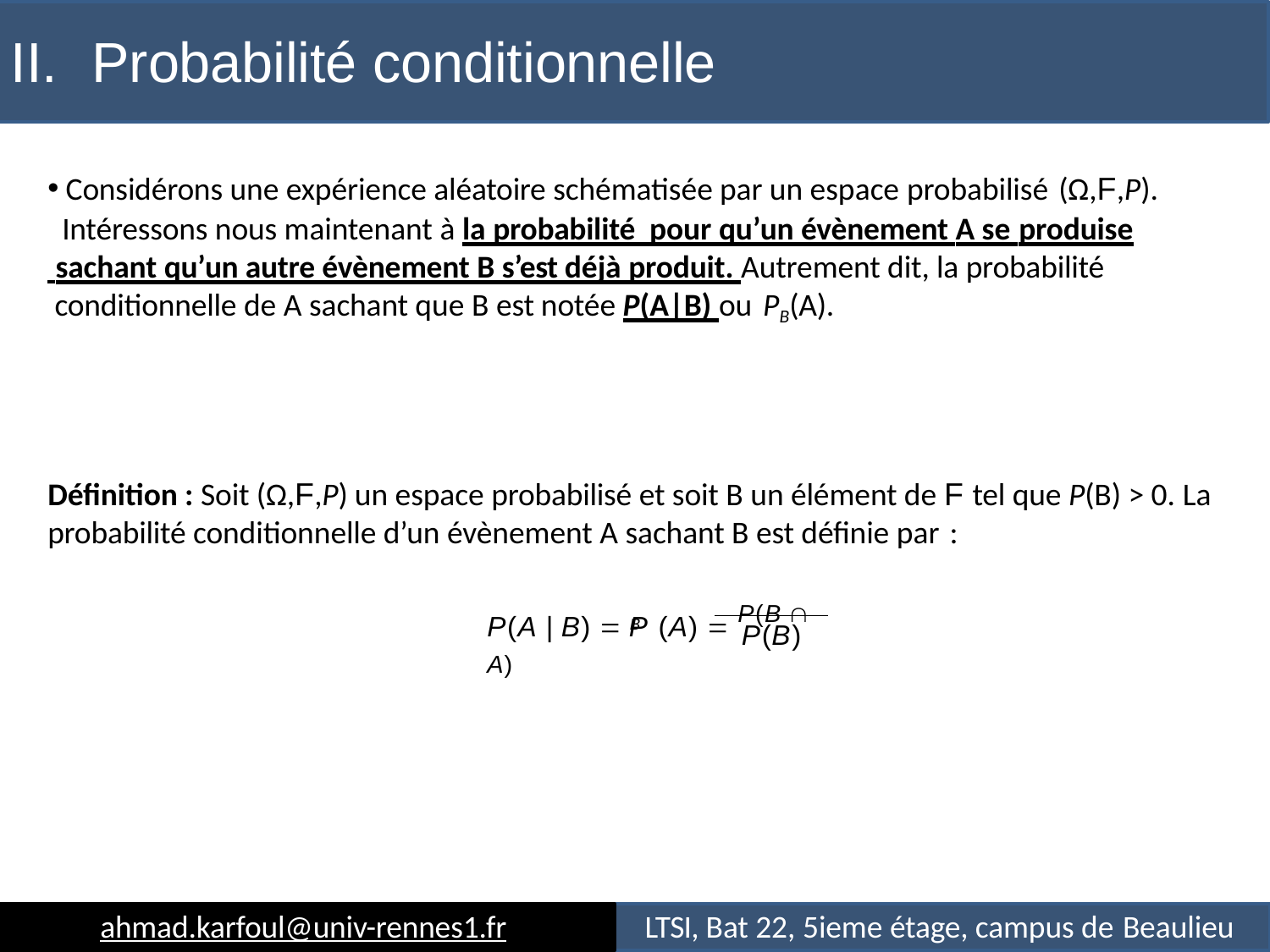

# II.	Probabilité conditionnelle
Considérons une expérience aléatoire schématisée par un espace probabilisé (Ω,F,P).
Intéressons nous maintenant à la probabilité  pour qu’un évènement A se produise
 sachant qu’un autre évènement B s’est déjà produit. Autrement dit, la probabilité  conditionnelle de A sachant que B est notée P(A|B) ou PB(A).
Définition : Soit (Ω,F,P) un espace probabilisé et soit B un élément de F tel que P(B) > 0. La  probabilité conditionnelle d’un évènement A sachant B est définie par :
P(A | B) = P (A) = P(B ∩ A)
B

P(B)

ahmad.karfoul@univ-rennes1.fr
LTSI, Bat 22, 5ieme étage, campus de Beaulieu